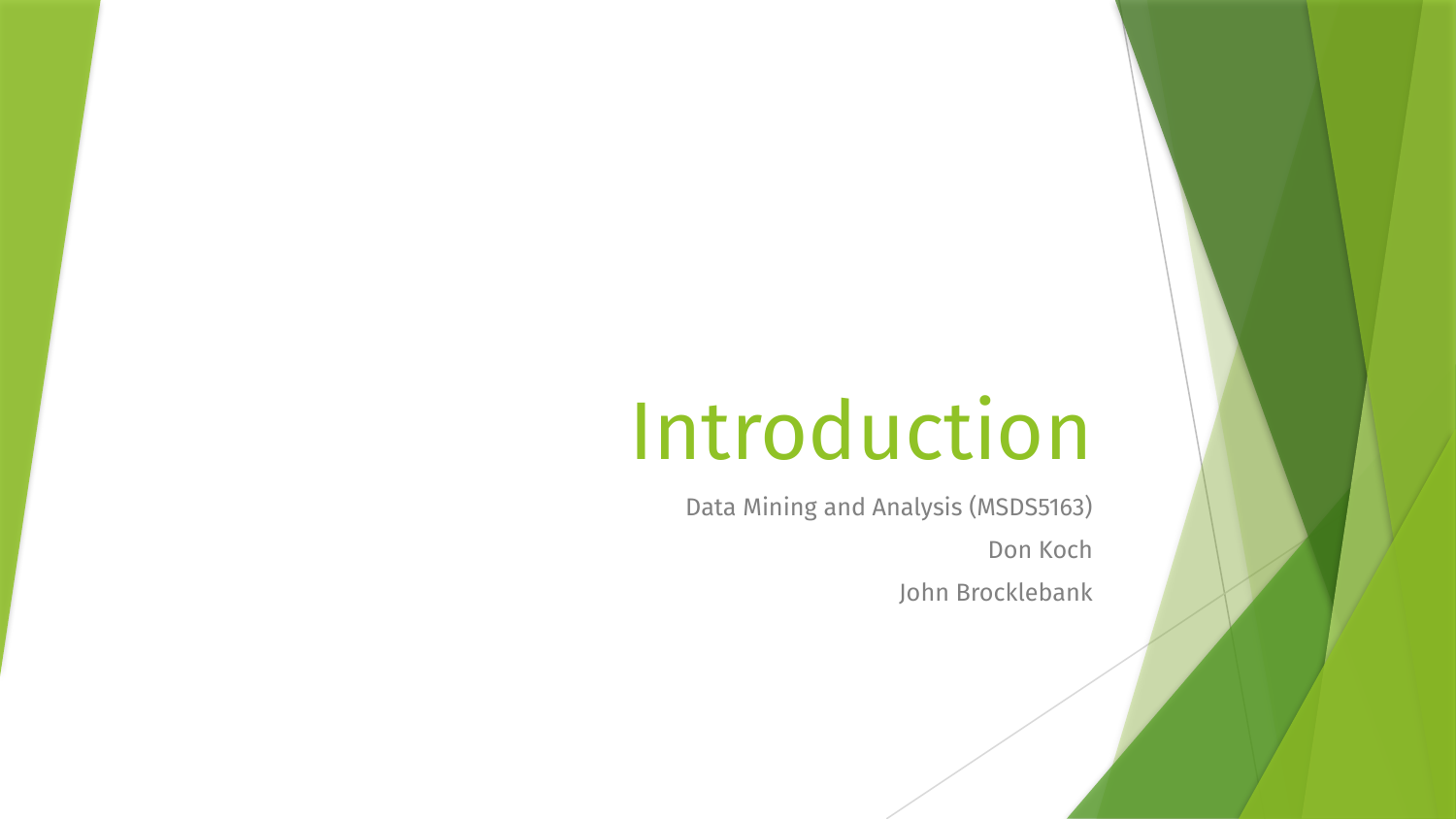

# Introduction
Data Mining and Analysis (MSDS5163)
Don Koch
John Brocklebank